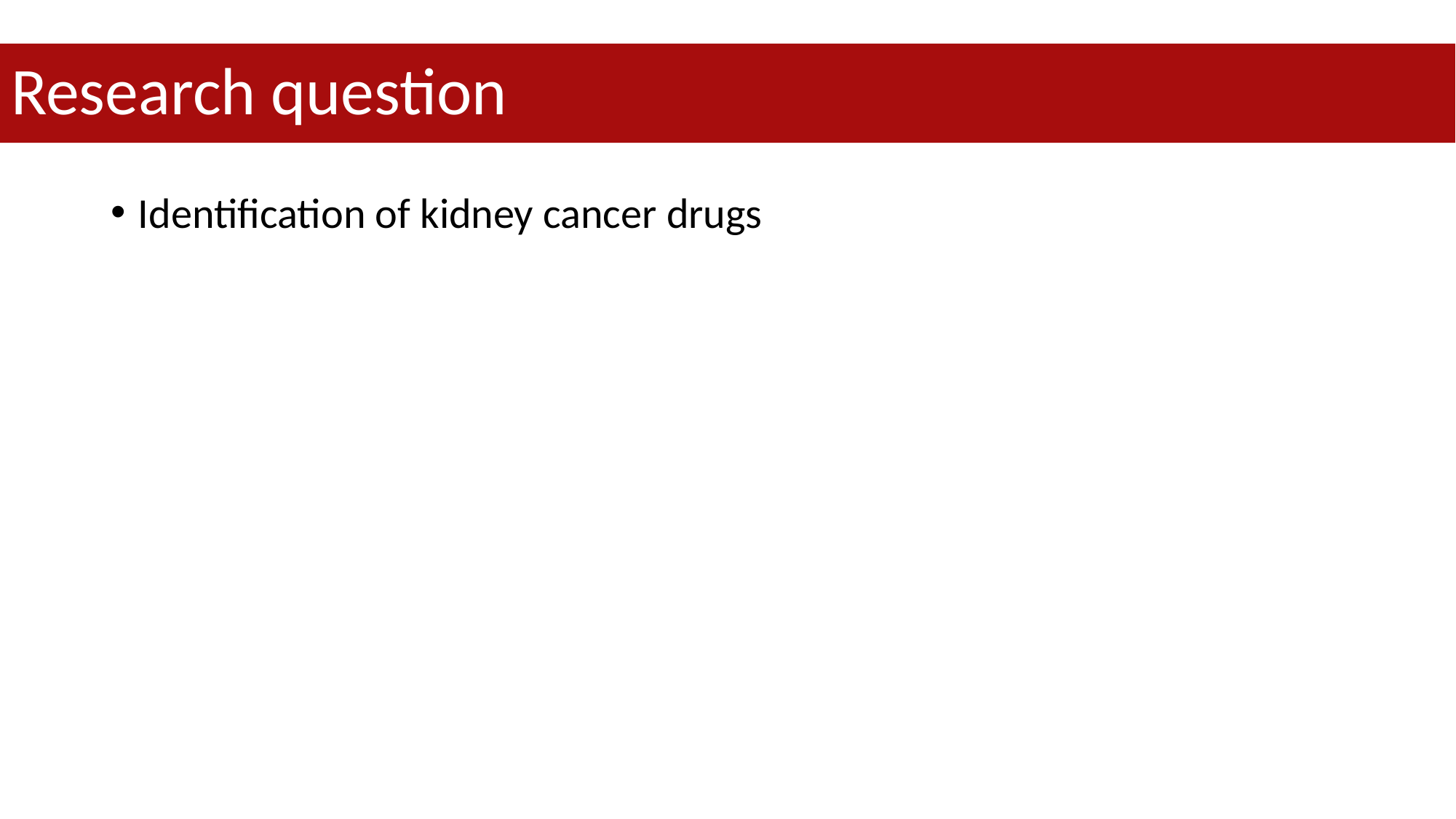

# Research question
Identification of kidney cancer drugs